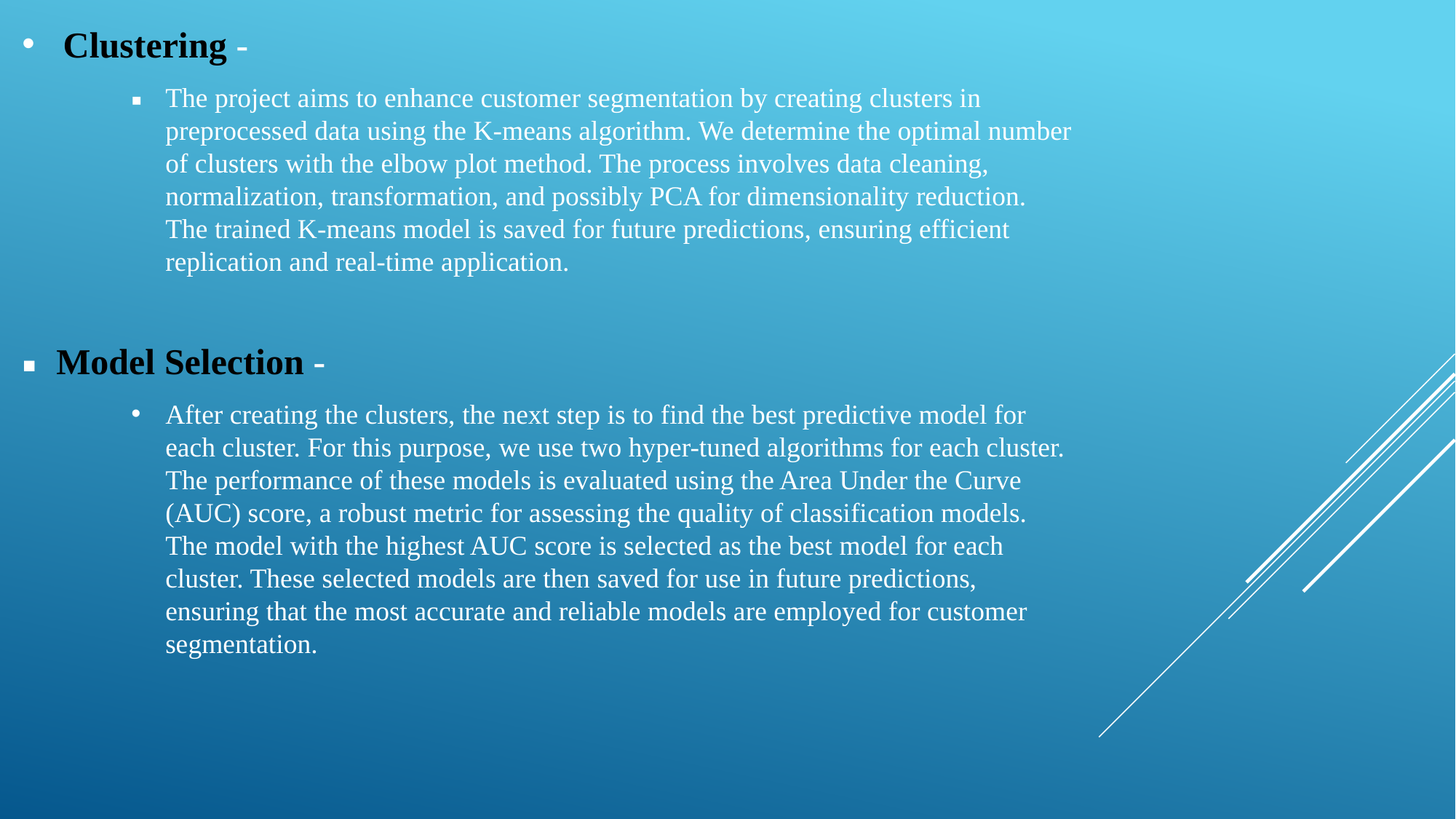

Clustering -
The project aims to enhance customer segmentation by creating clusters in preprocessed data using the K-means algorithm. We determine the optimal number of clusters with the elbow plot method. The process involves data cleaning, normalization, transformation, and possibly PCA for dimensionality reduction. The trained K-means model is saved for future predictions, ensuring efficient replication and real-time application.

Model Selection -
After creating the clusters, the next step is to find the best predictive model for each cluster. For this purpose, we use two hyper-tuned algorithms for each cluster. The performance of these models is evaluated using the Area Under the Curve (AUC) score, a robust metric for assessing the quality of classification models. The model with the highest AUC score is selected as the best model for each cluster. These selected models are then saved for use in future predictions, ensuring that the most accurate and reliable models are employed for customer segmentation.